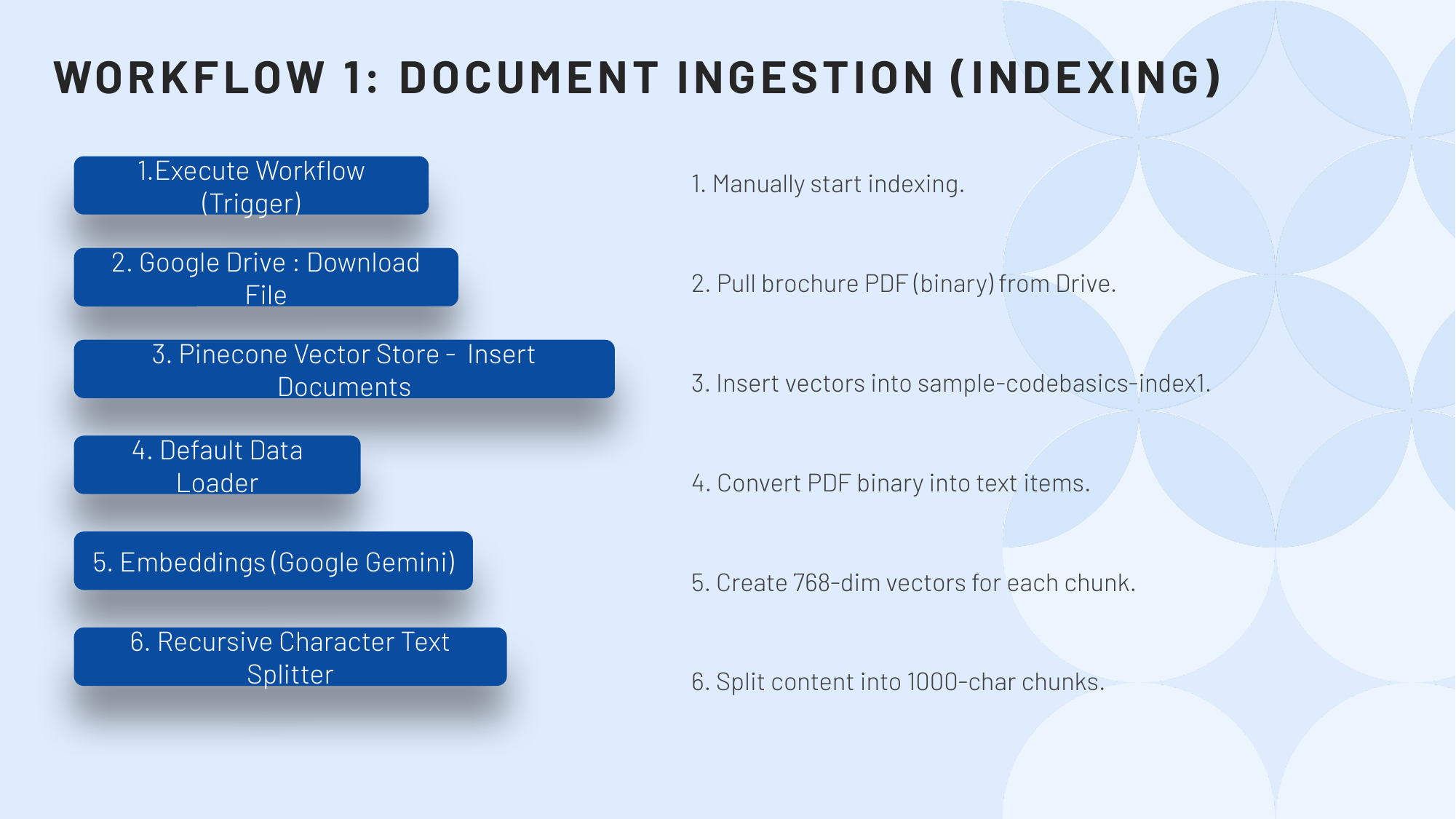

# Workflow 1: Document Ingestion (Indexing)
1.Execute Workflow (Trigger)
1. Manually start indexing.

2. Pull brochure PDF (binary) from Drive.

3. Insert vectors into sample-codebasics-index1.

4. Convert PDF binary into text items.

5. Create 768-dim vectors for each chunk.

6. Split content into 1000-char chunks.

2. Google Drive : Download File
3. Pinecone Vector Store -  Insert Documents
4. Default Data Loader
5. Embeddings (Google Gemini)
6. Recursive Character Text Splitter